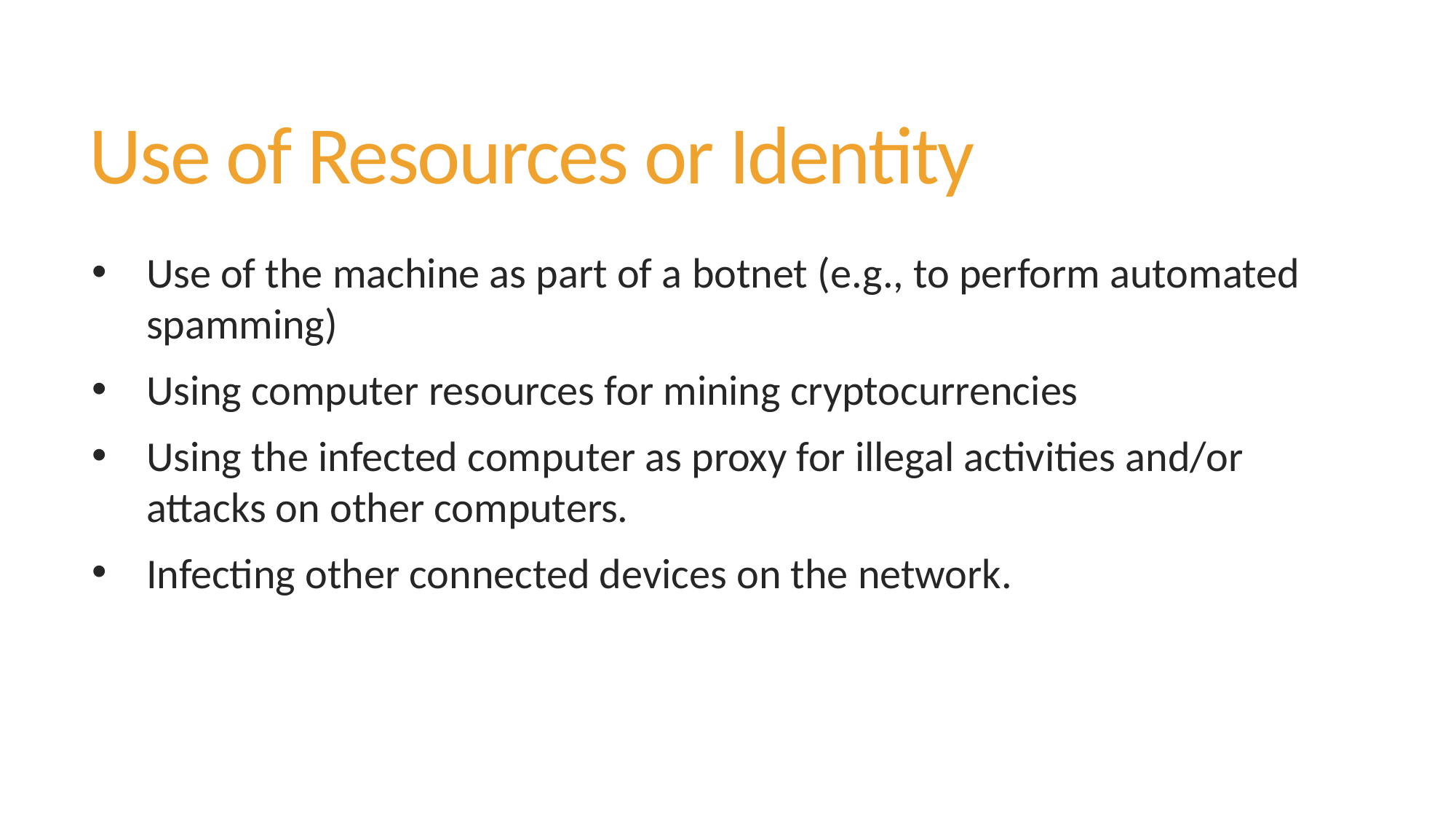

# Use of Resources or Identity
Use of the machine as part of a botnet (e.g., to perform automated spamming)
Using computer resources for mining cryptocurrencies
Using the infected computer as proxy for illegal activities and/or attacks on other computers.
Infecting other connected devices on the network.